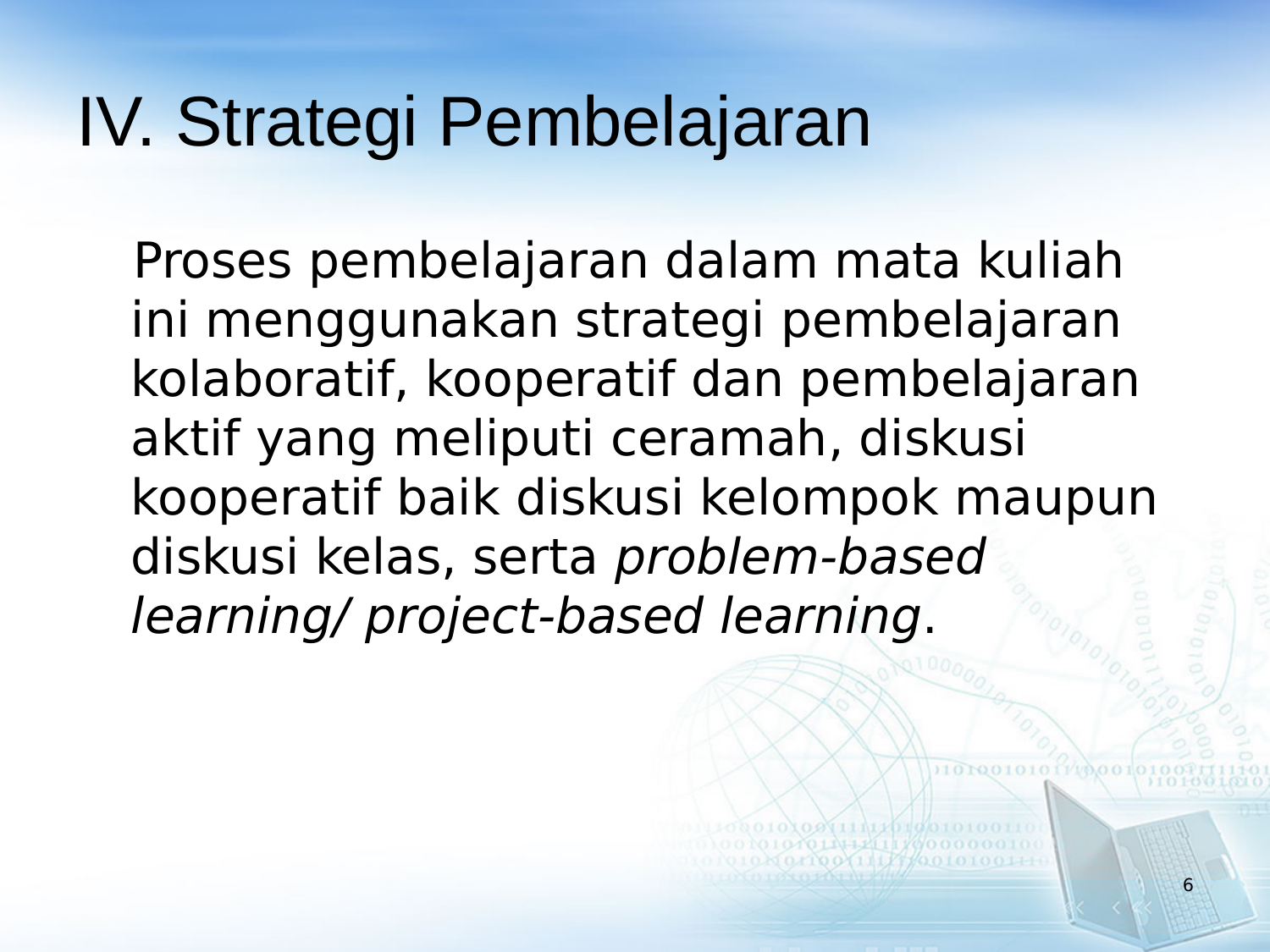

# IV. Strategi Pembelajaran
Proses pembelajaran dalam mata kuliah ini menggunakan strategi pembelajaran kolaboratif, kooperatif dan pembelajaran aktif yang meliputi ceramah, diskusi kooperatif baik diskusi kelompok maupun diskusi kelas, serta problem-based learning/ project-based learning.
6